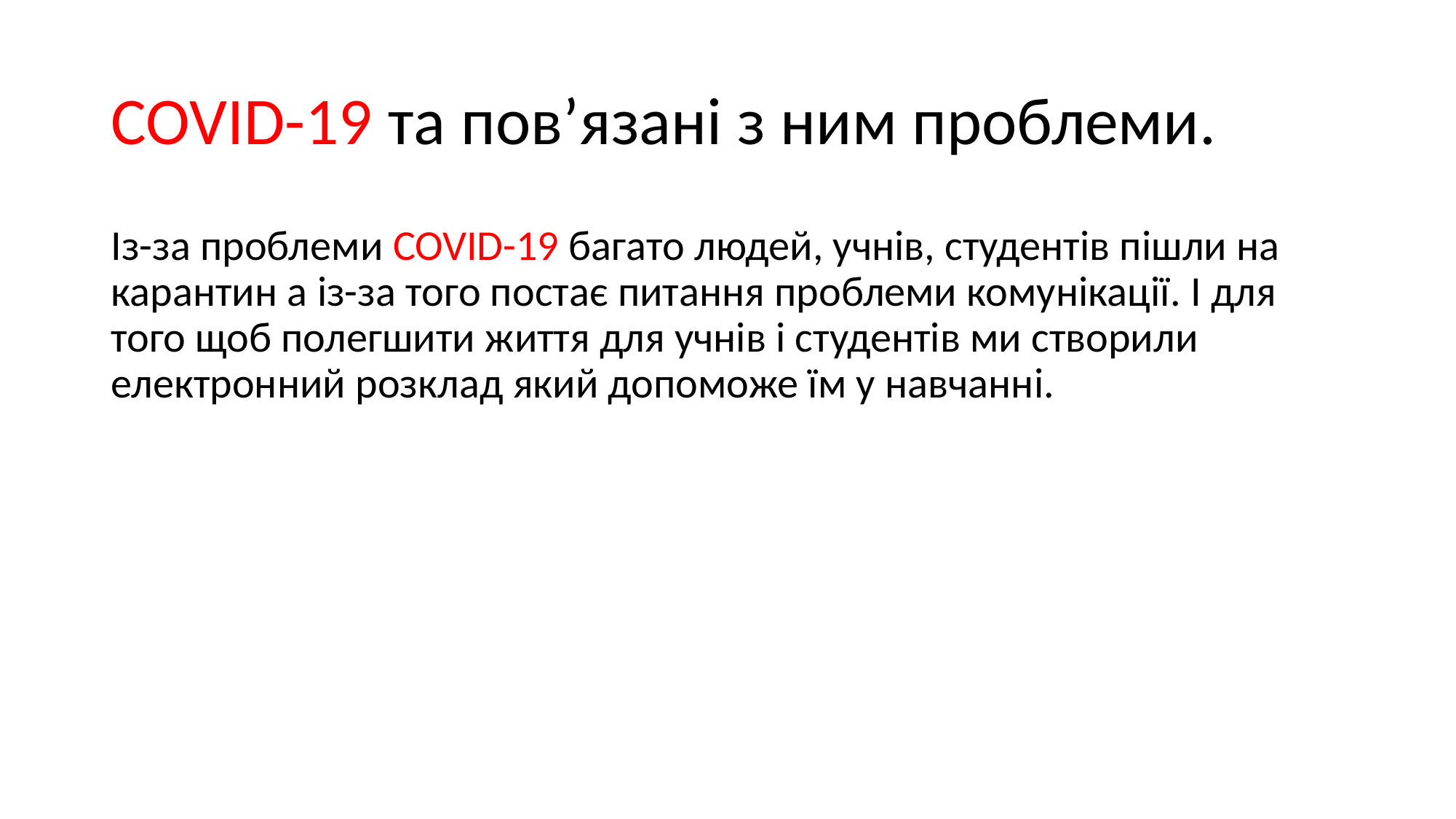

# COVID-19 та пов’язані з ним проблеми.
Із-за проблеми COVID-19 багато людей, учнів, студентів пішли на карантин а із-за того постає питання проблеми комунікації. І для того щоб полегшити життя для учнів і студентів ми створили електронний розклад який допоможе їм у навчанні.